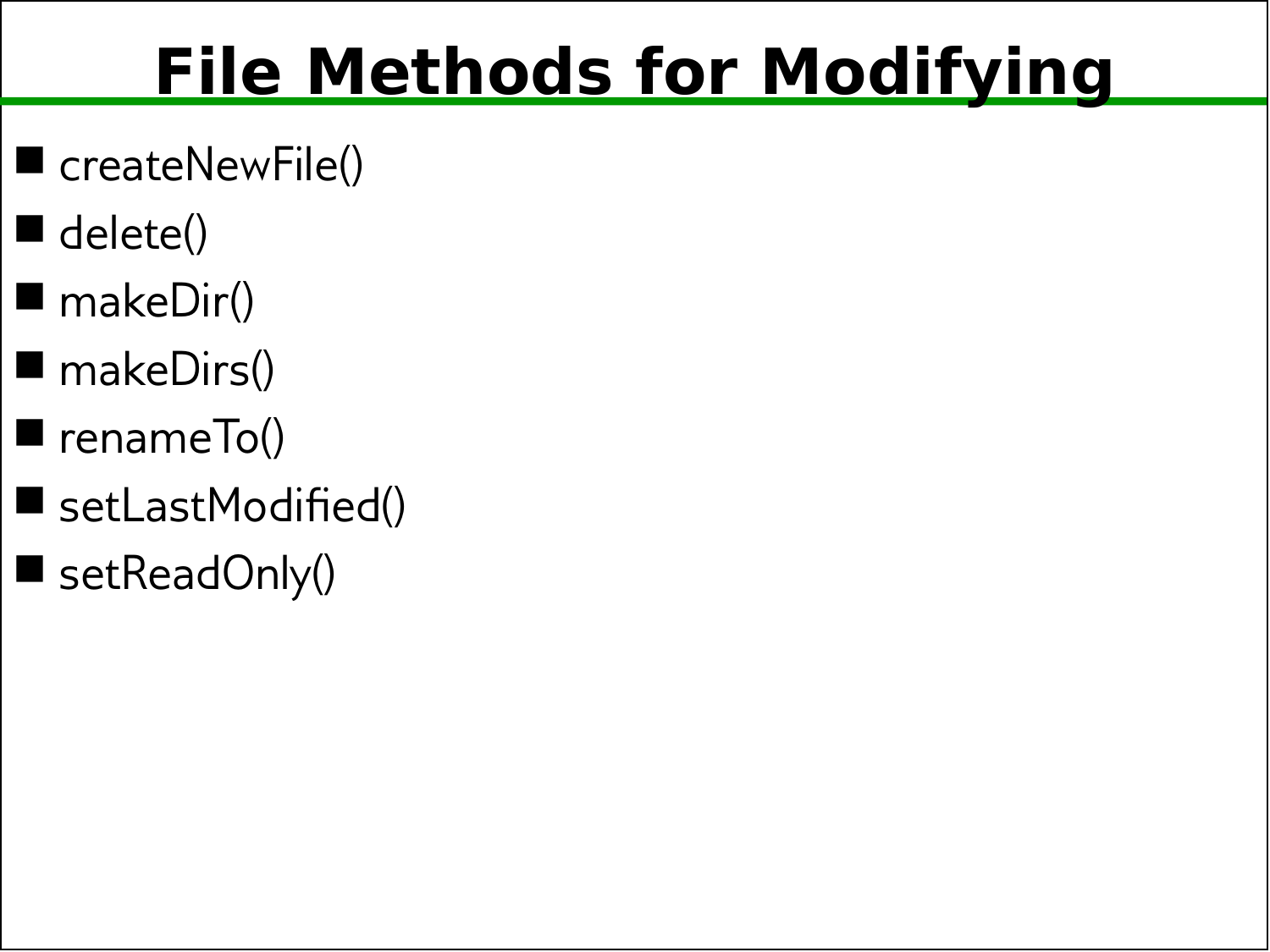

# File Methods for Modifying
createNewFile()
delete()
makeDir()
makeDirs()
renameTo()
setLastModified()
setReadOnly()